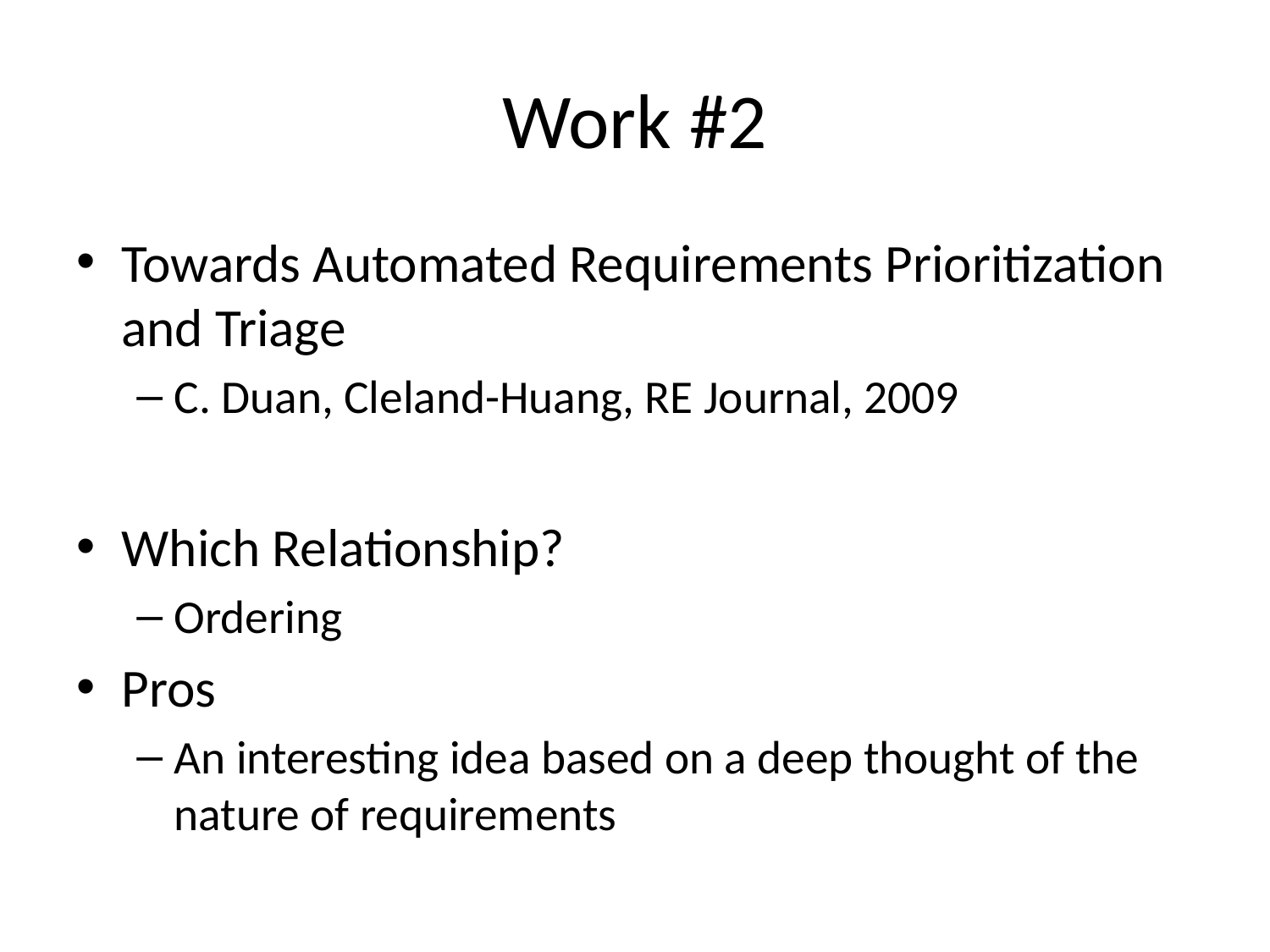

# Work #2
Towards Automated Requirements Prioritization and Triage
C. Duan, Cleland-Huang, RE Journal, 2009

Which Relationship?
Ordering
Pros
An interesting idea based on a deep thought of the nature of requirements